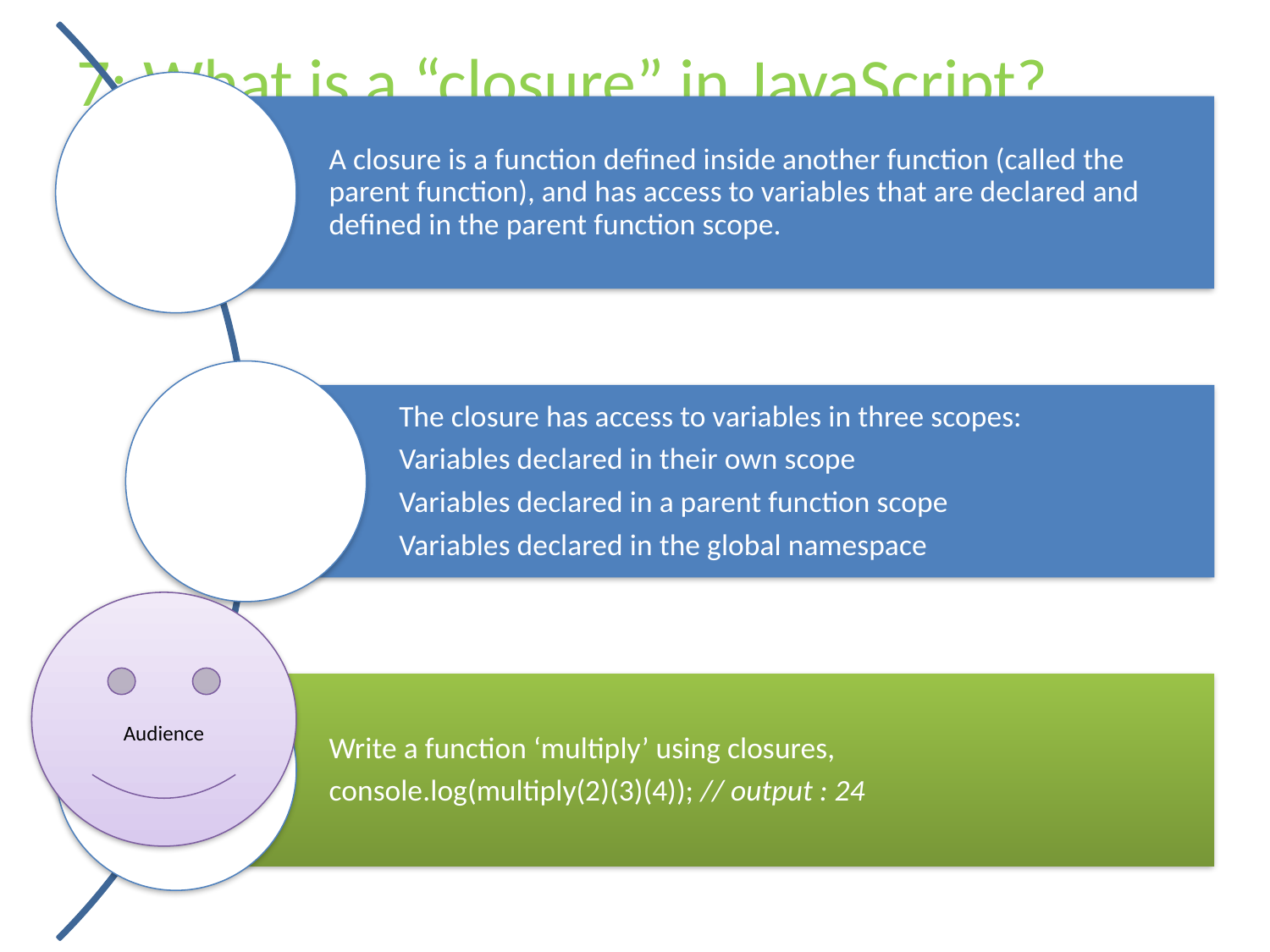

A closure is a function defined inside another function (called the parent function), and has access to variables that are declared and defined in the parent function scope.
The closure has access to variables in three scopes:
Variables declared in their own scope
Variables declared in a parent function scope
Variables declared in the global namespace
Write a function ‘multiply’ using closures,
console.log(multiply(2)(3)(4)); // output : 24
# 7: What is a “closure” in JavaScript?

Audience